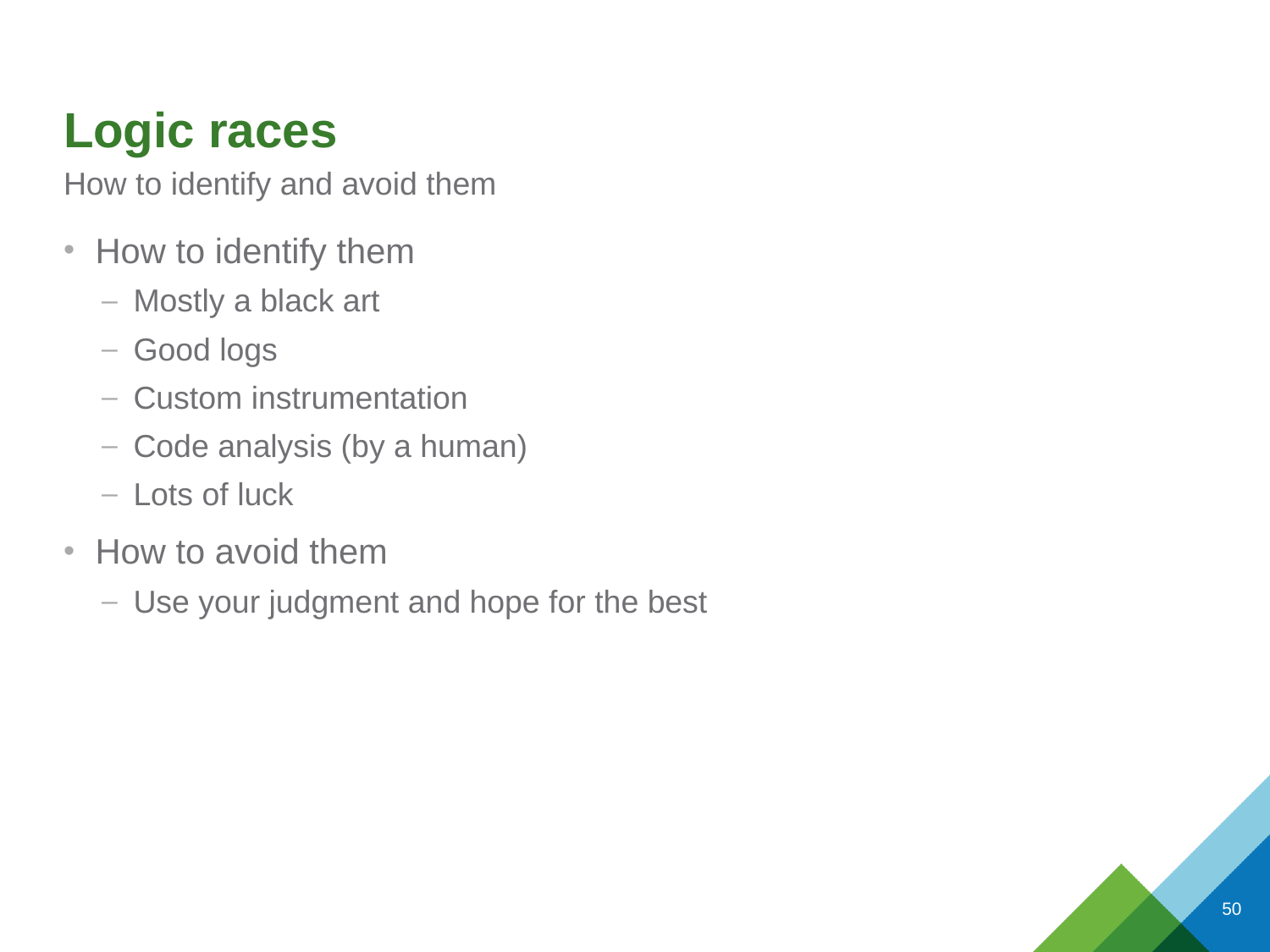

# Logic races
How to identify and avoid them
How to identify them
Mostly a black art
Good logs
Custom instrumentation
Code analysis (by a human)
Lots of luck
How to avoid them
Use your judgment and hope for the best
50